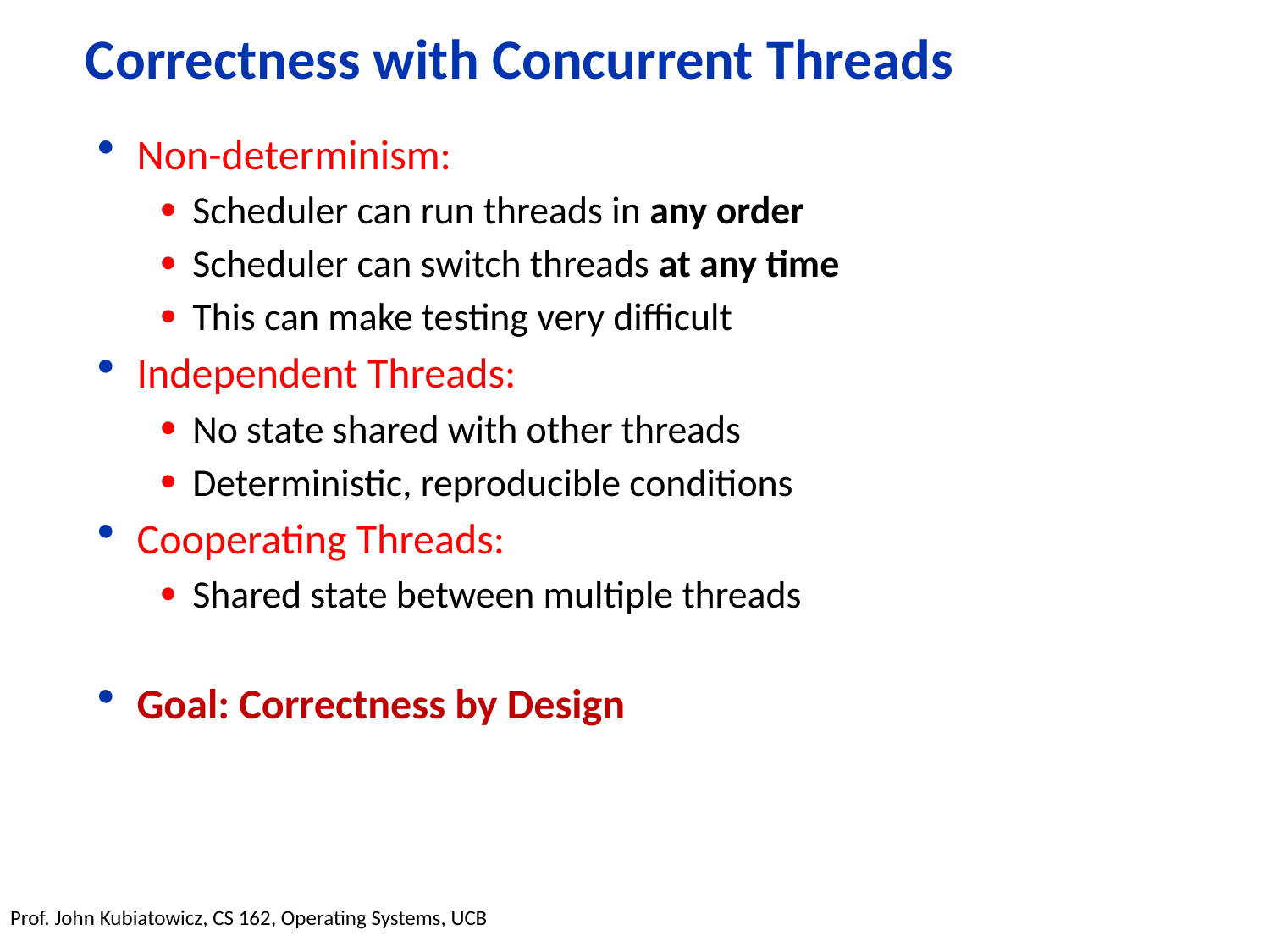

# Correctness with Concurrent Threads
Non-determinism:
Scheduler can run threads in any order
Scheduler can switch threads at any time
This can make testing very difficult
Independent Threads:
No state shared with other threads
Deterministic, reproducible conditions
Cooperating Threads:
Shared state between multiple threads

Goal: Correctness by Design
Prof. John Kubiatowicz, CS 162, Operating Systems, UCB